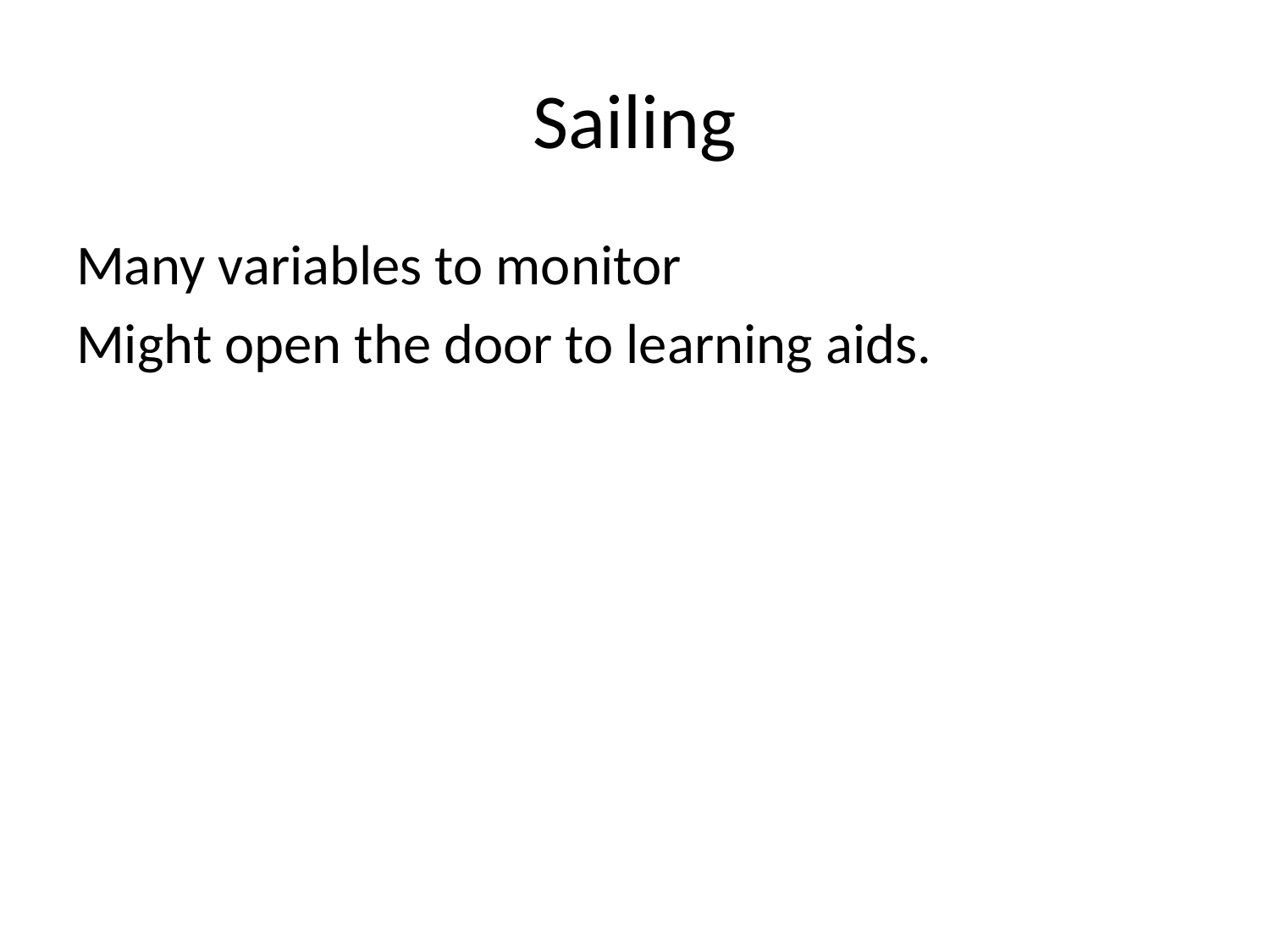

# Sailing
Many variables to monitor
Might open the door to learning aids.